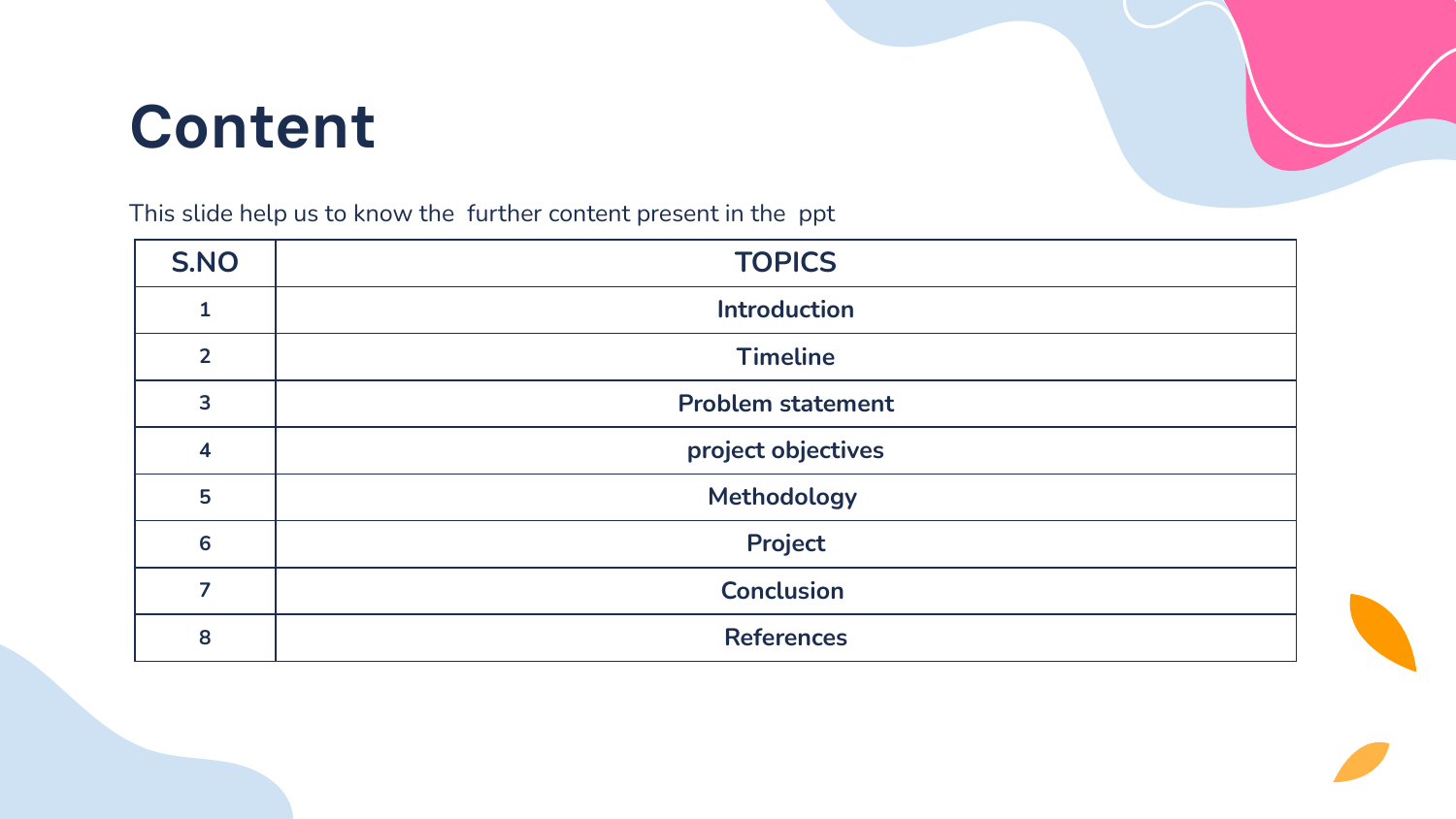

# Content
This slide help us to know the  further content present in the  ppt
| S.NO | TOPICS |
| --- | --- |
| 1 | Introduction |
| 2 | Timeline |
| 3 | Problem statement |
| 4 | project objectives |
| 5 | Methodology |
| 6 | Project |
| 7 | Conclusion |
| 8 | References |